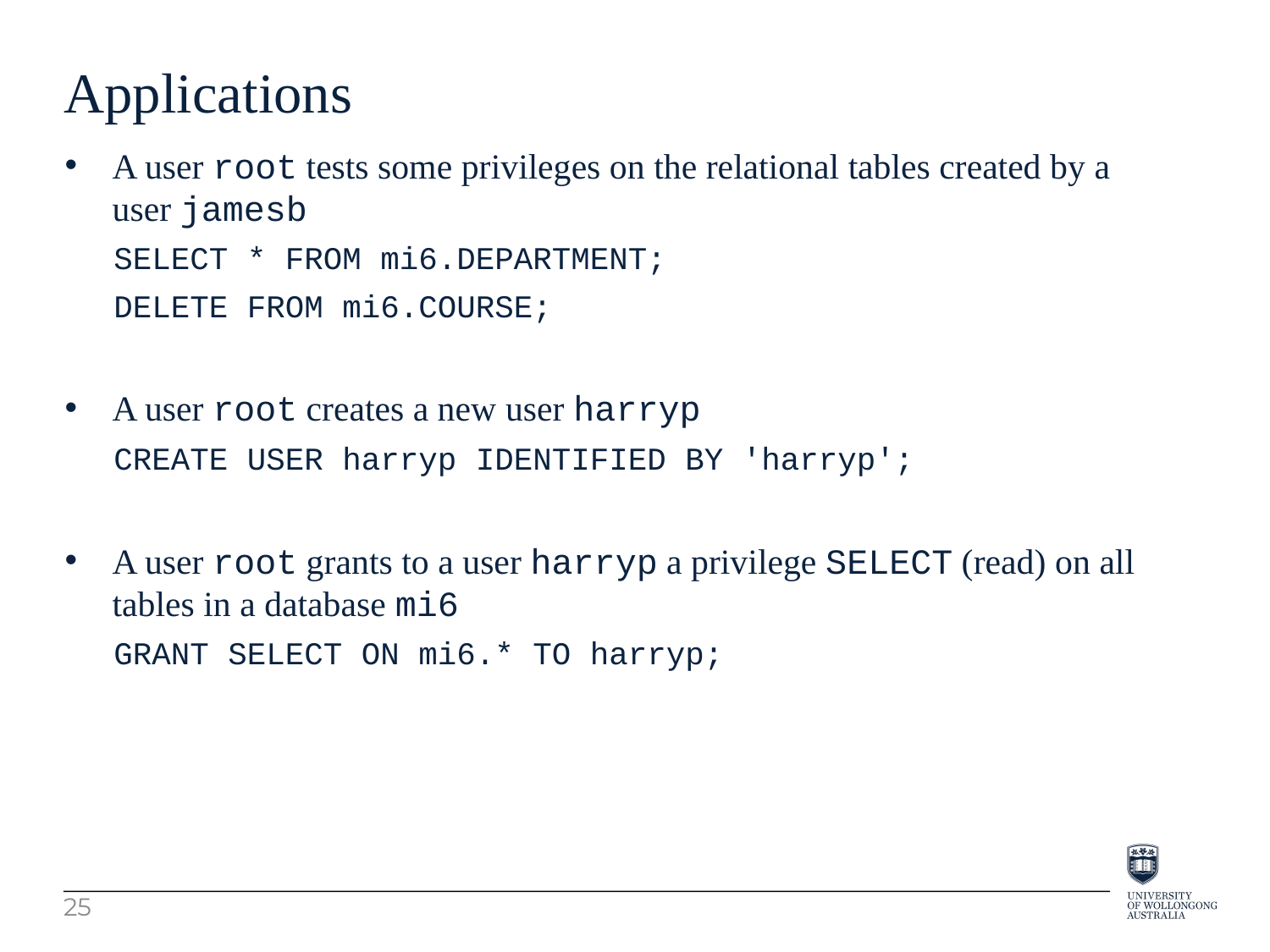

Applications
A user root tests some privileges on the relational tables created by a user jamesb
SELECT * FROM mi6.DEPARTMENT;
DELETE FROM mi6.COURSE;

A user root creates a new user harryp
CREATE USER harryp IDENTIFIED BY 'harryp';

A user root grants to a user harryp a privilege SELECT (read) on all tables in a database mi6
GRANT SELECT ON mi6.* TO harryp;

25